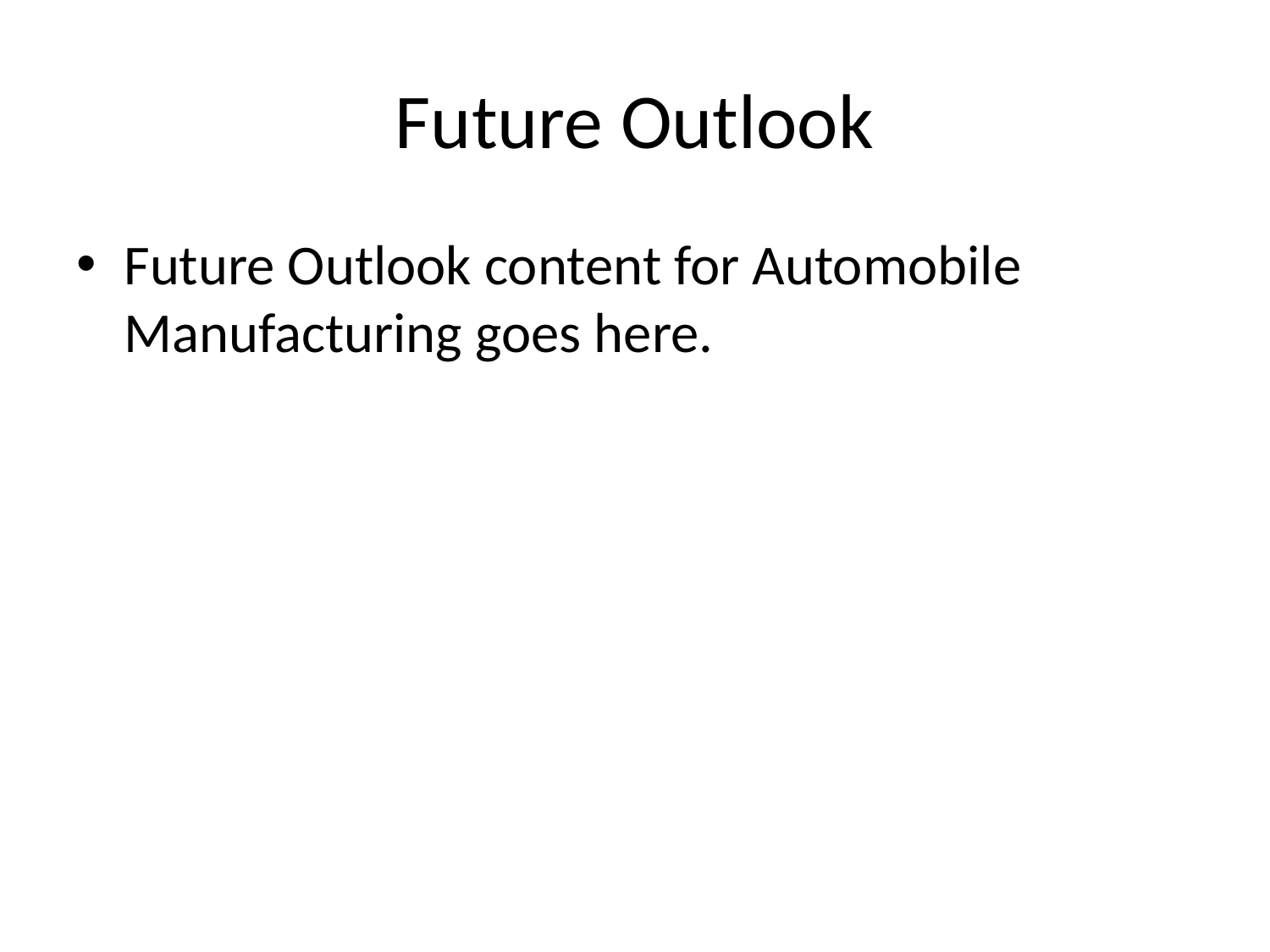

# Future Outlook
Future Outlook content for Automobile Manufacturing goes here.